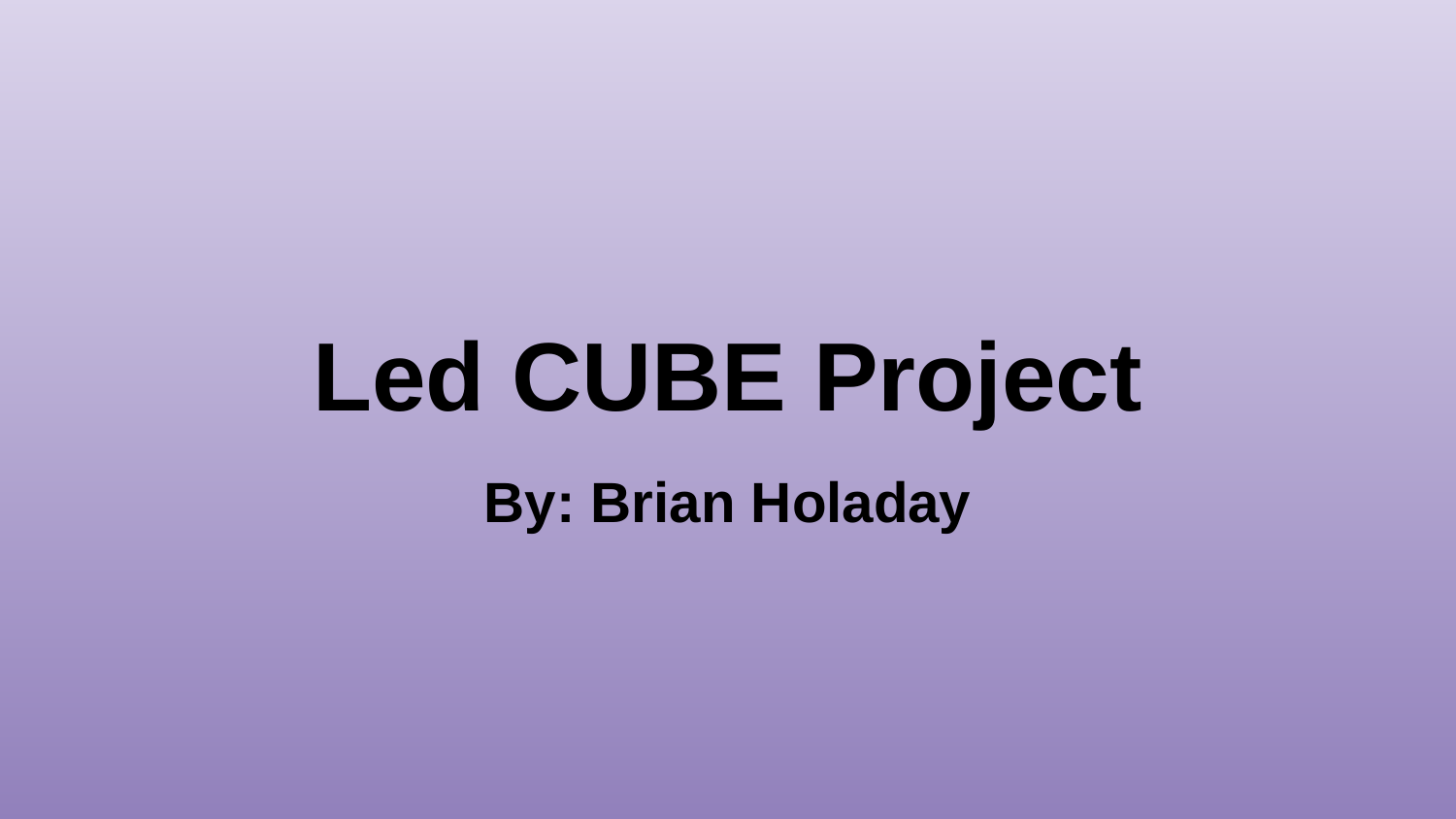

# Led CUBE Project
By: Brian Holaday